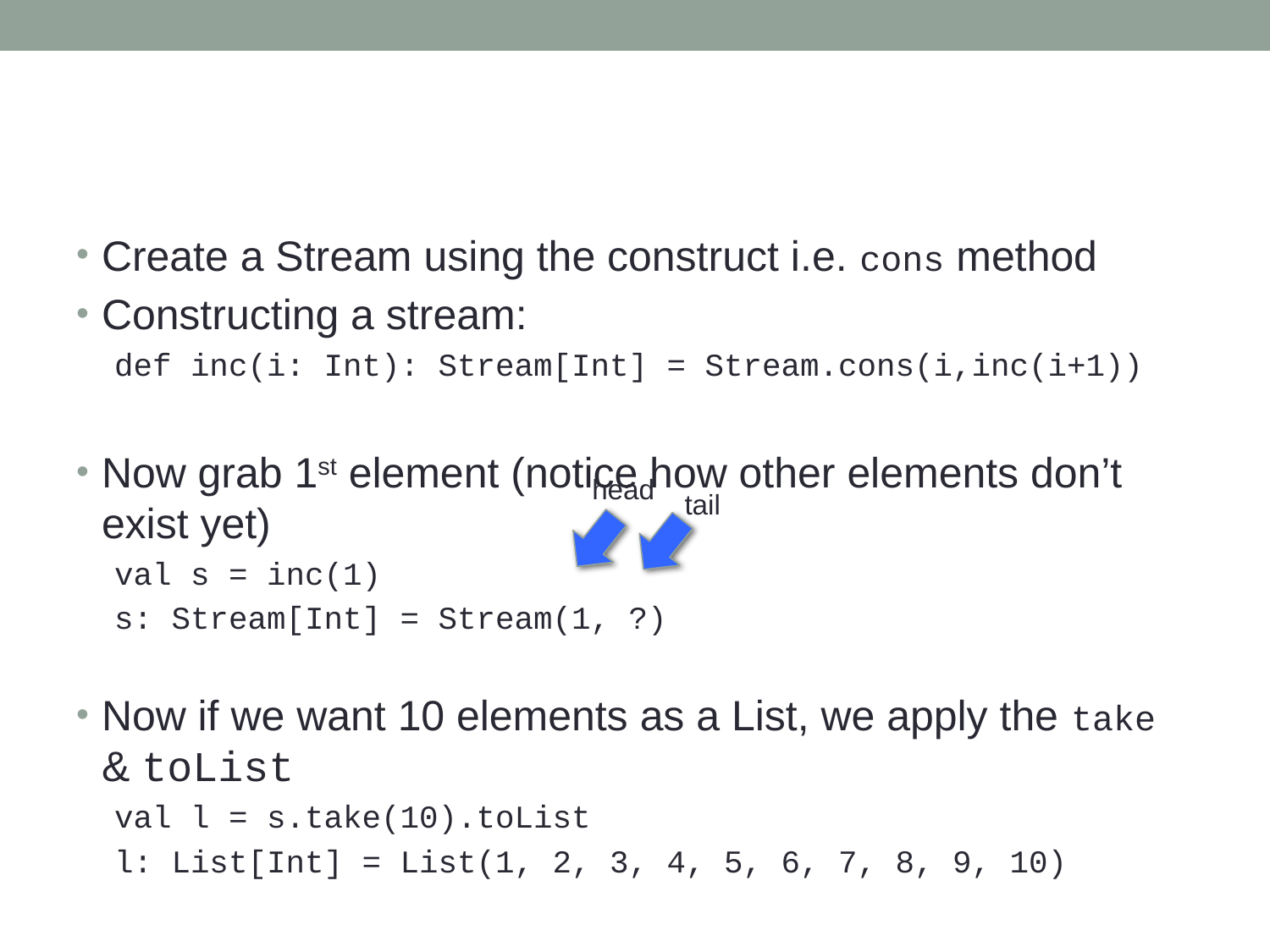

#
Create a Stream using the construct i.e. cons method
Constructing a stream:
def inc(i: Int): Stream[Int] = Stream.cons(i,inc(i+1))

Now grab 1st element (notice how other elements don’t exist yet)
val s = inc(1)
s: Stream[Int] = Stream(1, ?)

Now if we want 10 elements as a List, we apply the take & toList
val l = s.take(10).toList
l: List[Int] = List(1, 2, 3, 4, 5, 6, 7, 8, 9, 10)
head
tail